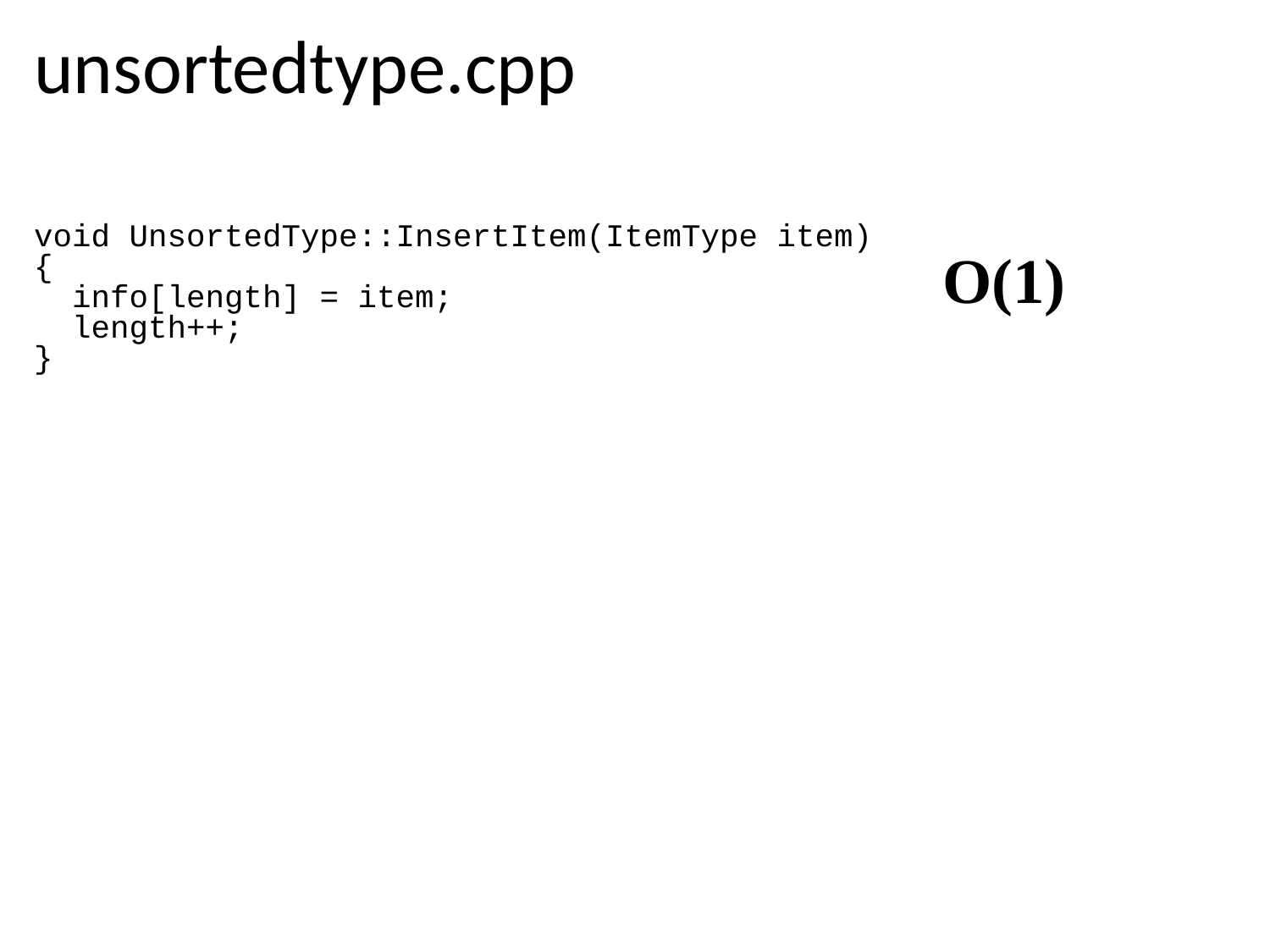

unsortedtype.cpp
void UnsortedType::InsertItem(ItemType item)
{
  info[length] = item;
  length++;
}
O(1)